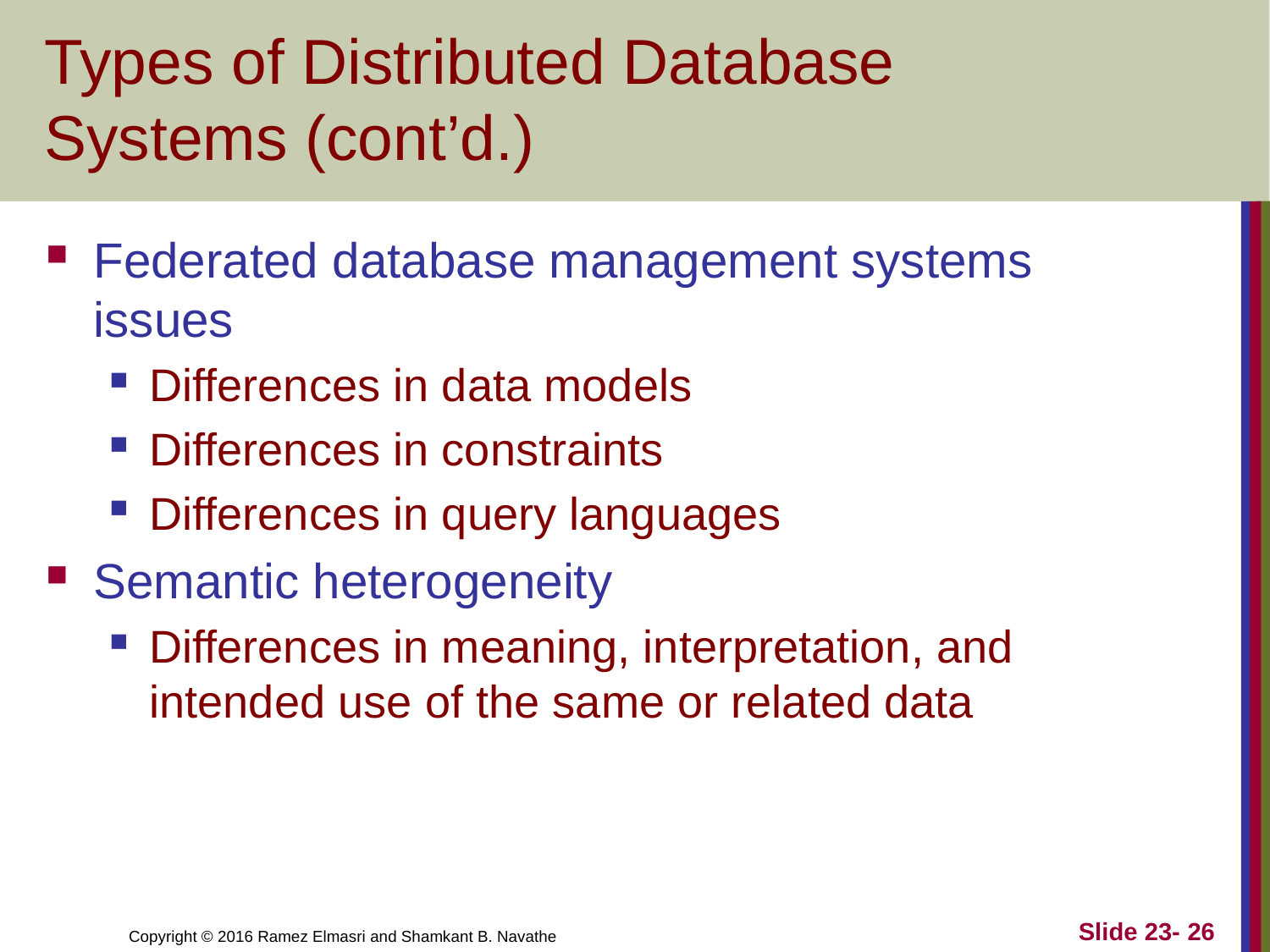

# Types of Distributed Database Systems (cont’d.)
Federated database management systems issues
Differences in data models
Differences in constraints
Differences in query languages
Semantic heterogeneity
Differences in meaning, interpretation, and intended use of the same or related data
Slide 23- 26